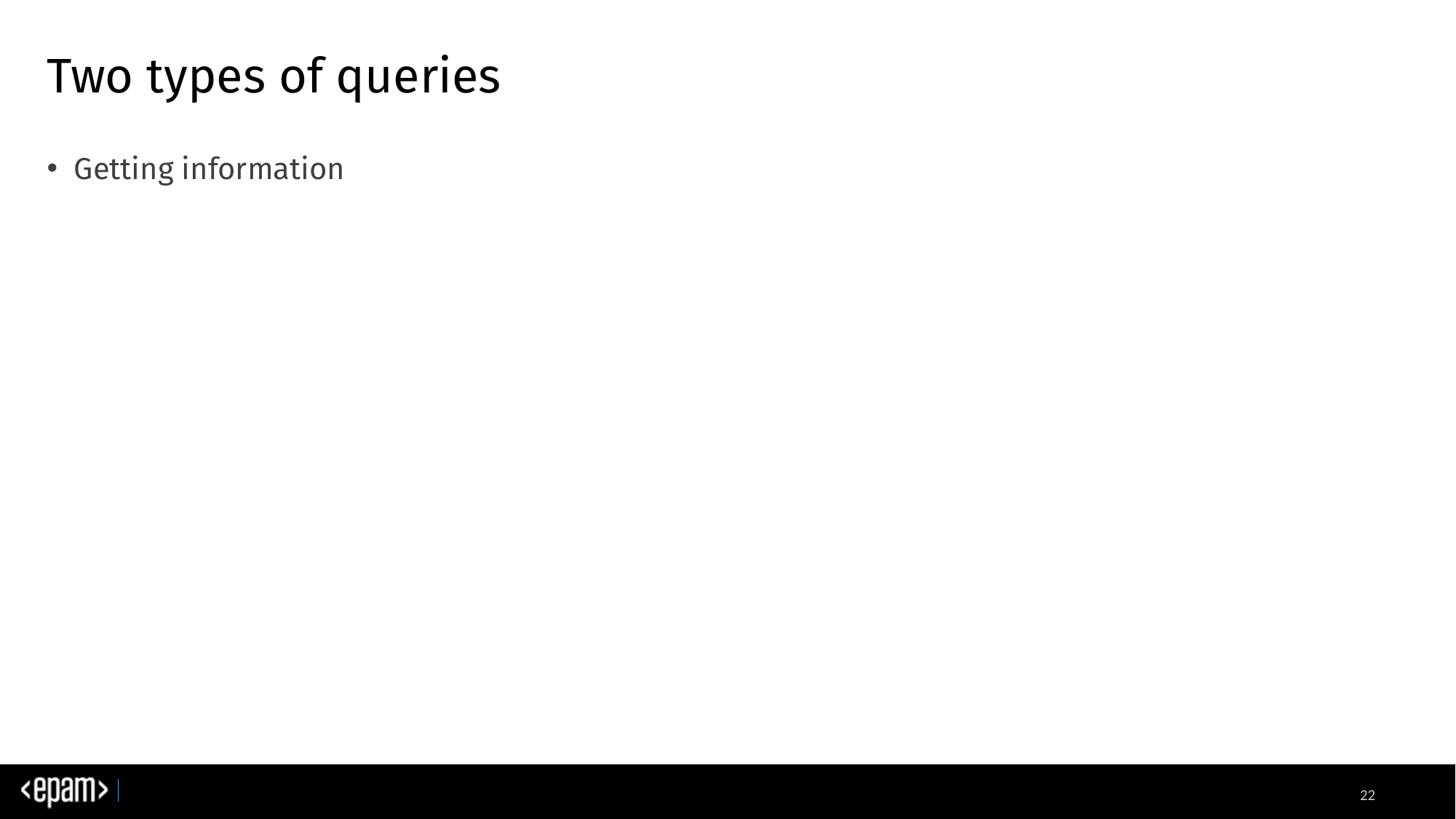

# Two types of queries
Getting information